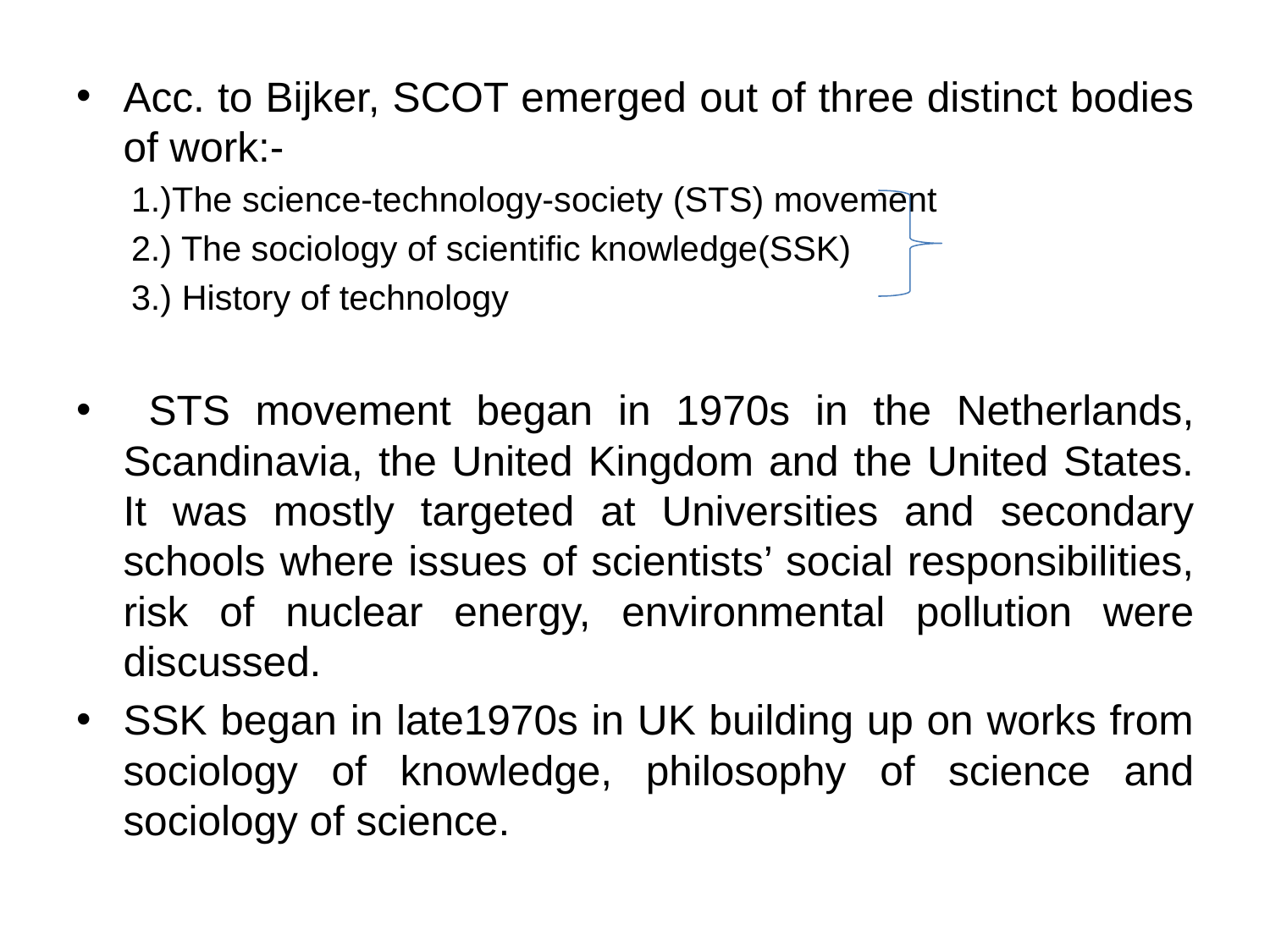

Acc. to Bijker, SCOT emerged out of three distinct bodies of work:-
1.)The science-technology-society (STS) movement
2.) The sociology of scientific knowledge(SSK)
3.) History of technology

 STS movement began in 1970s in the Netherlands, Scandinavia, the United Kingdom and the United States. It was mostly targeted at Universities and secondary schools where issues of scientists’ social responsibilities, risk of nuclear energy, environmental pollution were discussed.
SSK began in late1970s in UK building up on works from sociology of knowledge, philosophy of science and sociology of science.